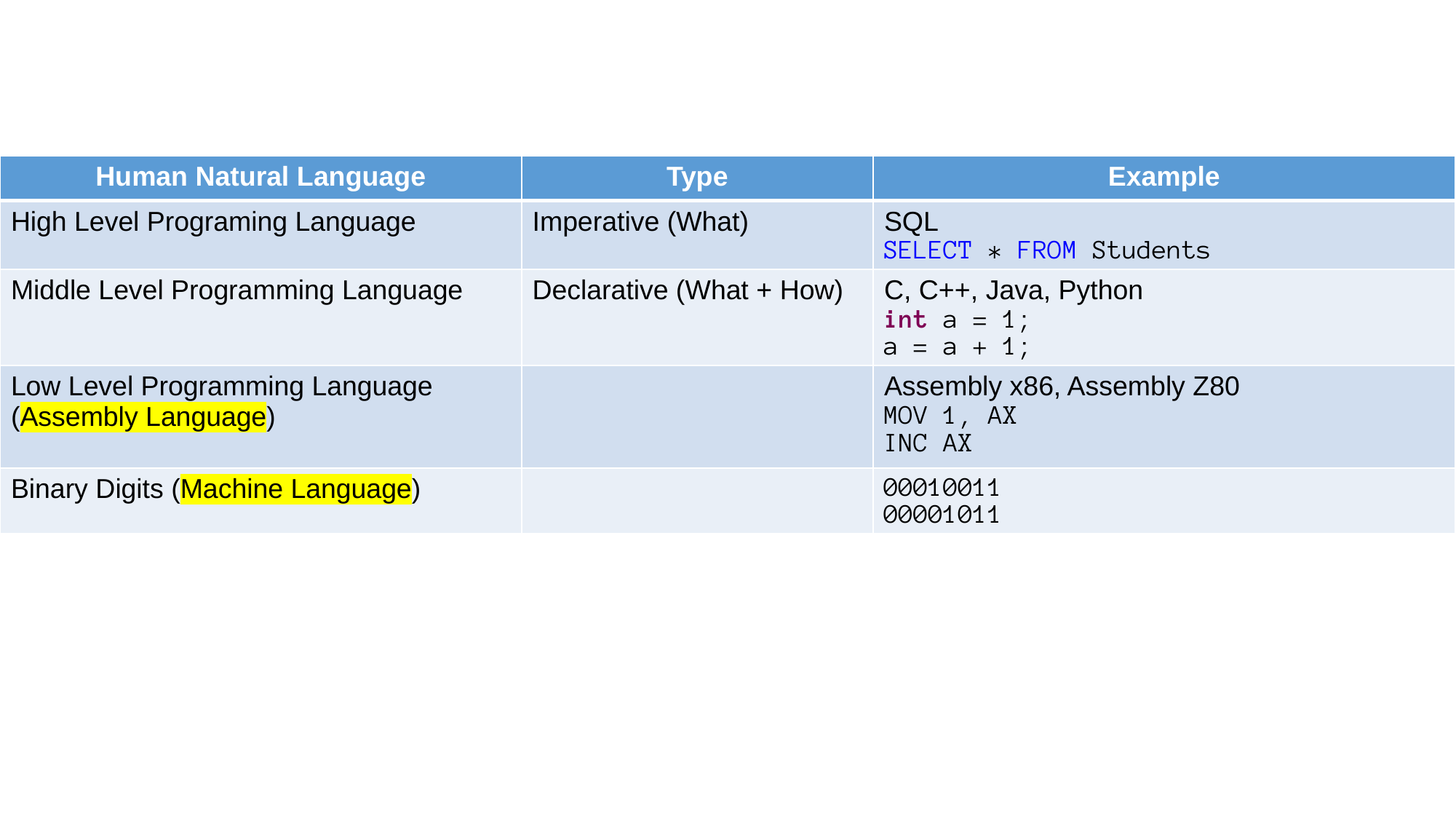

| Human Natural Language | Type | Example |
| --- | --- | --- |
| High Level Programing Language | Imperative (What) | SQL SELECT \* FROM Students |
| Middle Level Programming Language | Declarative (What + How) | C, C++, Java, Python int a = 1; a = a + 1; |
| Low Level Programming Language (Assembly Language) |  | Assembly x86, Assembly Z80 MOV 1, AX INC AX |
| Binary Digits (Machine Language) |  | 00010011 00001011 |